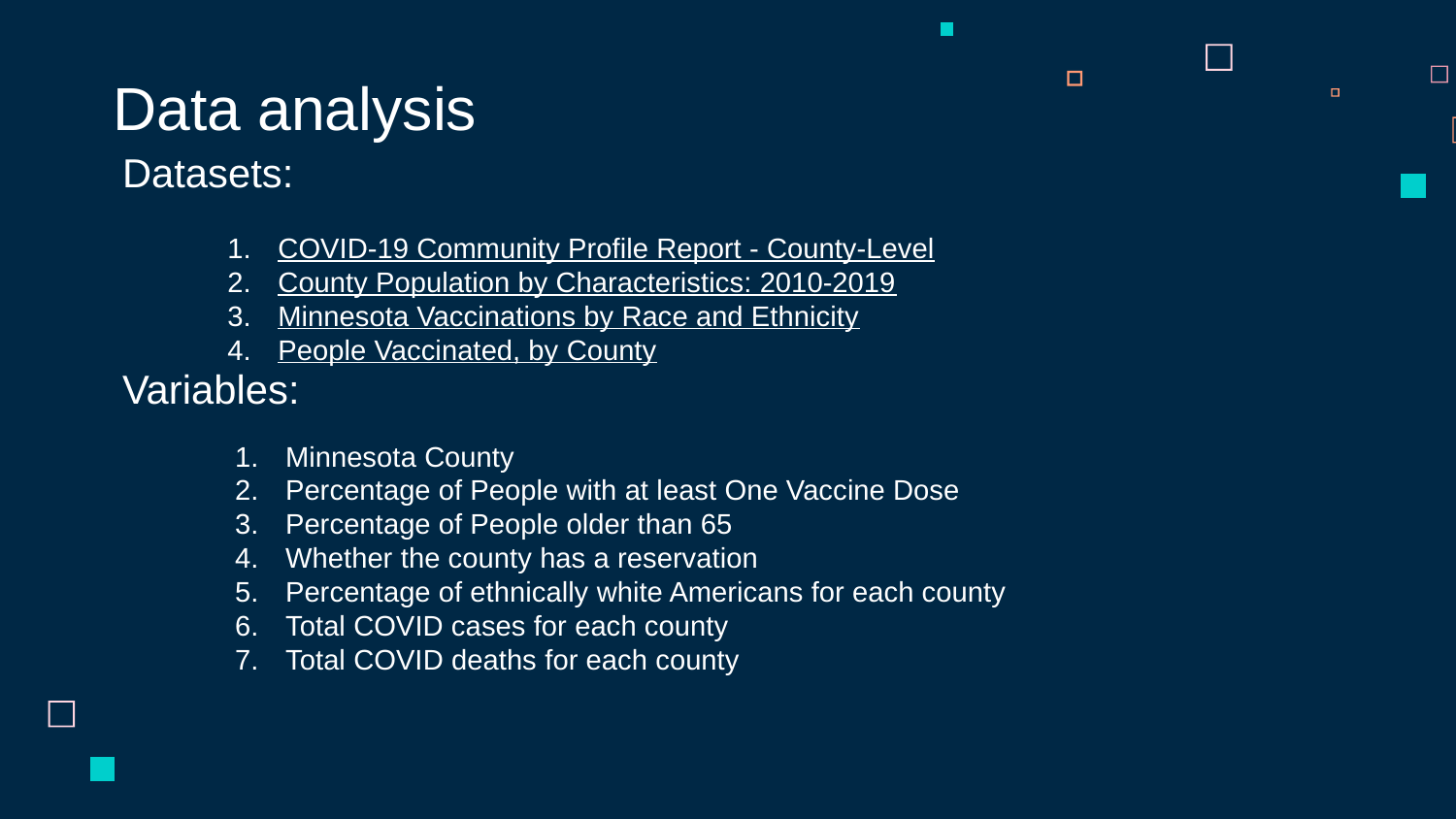

# Data analysis
Datasets:

COVID-19 Community Profile Report - County-Level
County Population by Characteristics: 2010-2019
Minnesota Vaccinations by Race and Ethnicity
People Vaccinated, by County
Variables:

Minnesota County
Percentage of People with at least One Vaccine Dose
Percentage of People older than 65
Whether the county has a reservation
Percentage of ethnically white Americans for each county
Total COVID cases for each county
Total COVID deaths for each county